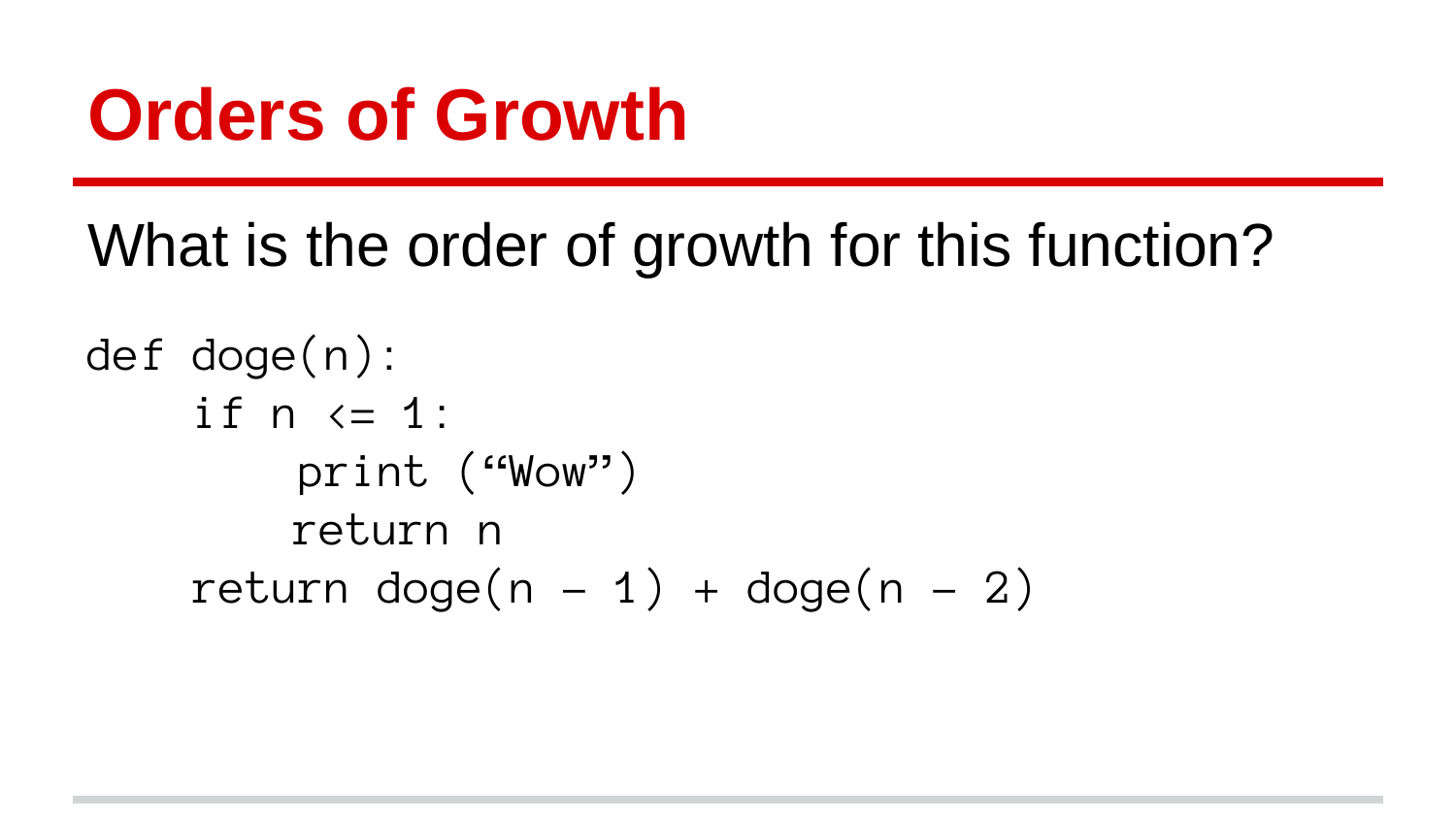

# Orders of Growth
What is the order of growth for this function?

def doge(n):
    if n <= 1:
        print (“Wow”)
return n
    return doge(n - 1) + doge(n - 2)